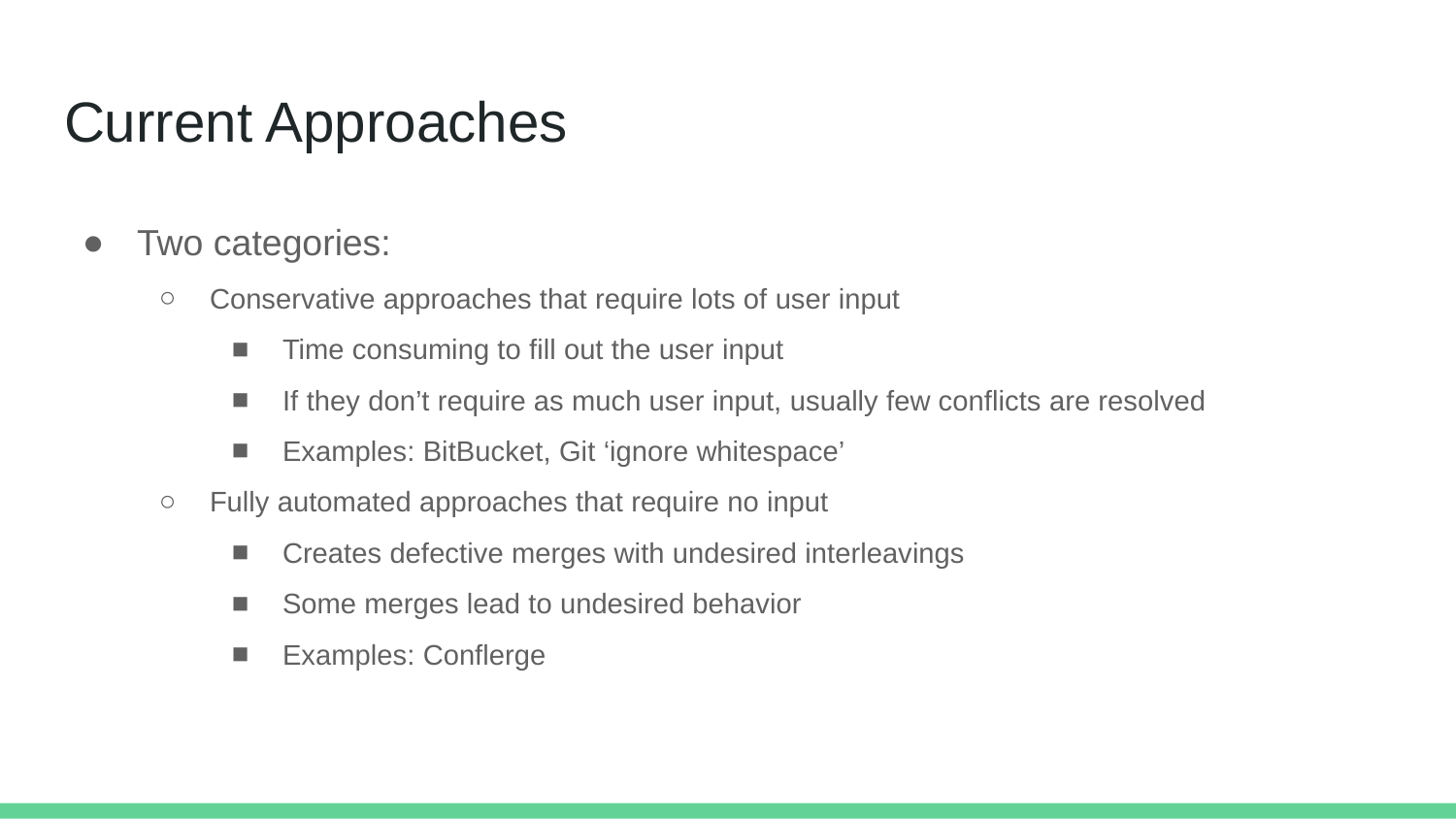

# Current Approaches
Two categories:
Conservative approaches that require lots of user input
Time consuming to fill out the user input
If they don’t require as much user input, usually few conflicts are resolved
Examples: BitBucket, Git ‘ignore whitespace’
Fully automated approaches that require no input
Creates defective merges with undesired interleavings
Some merges lead to undesired behavior
Examples: Conflerge